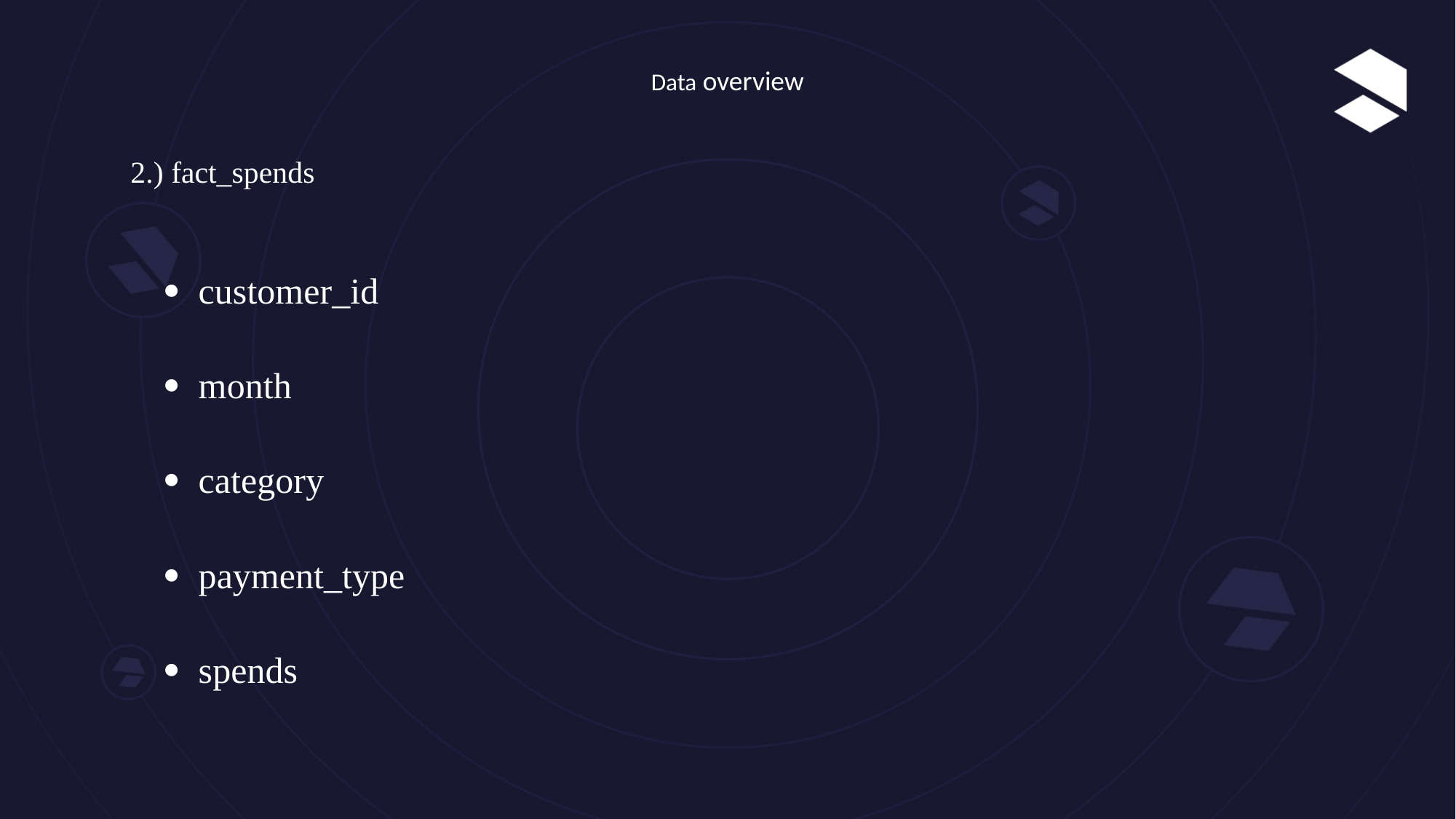

# Data overview
2.) fact_spends
•  customer_id
•  month
•  category
•  payment_type
•  spends